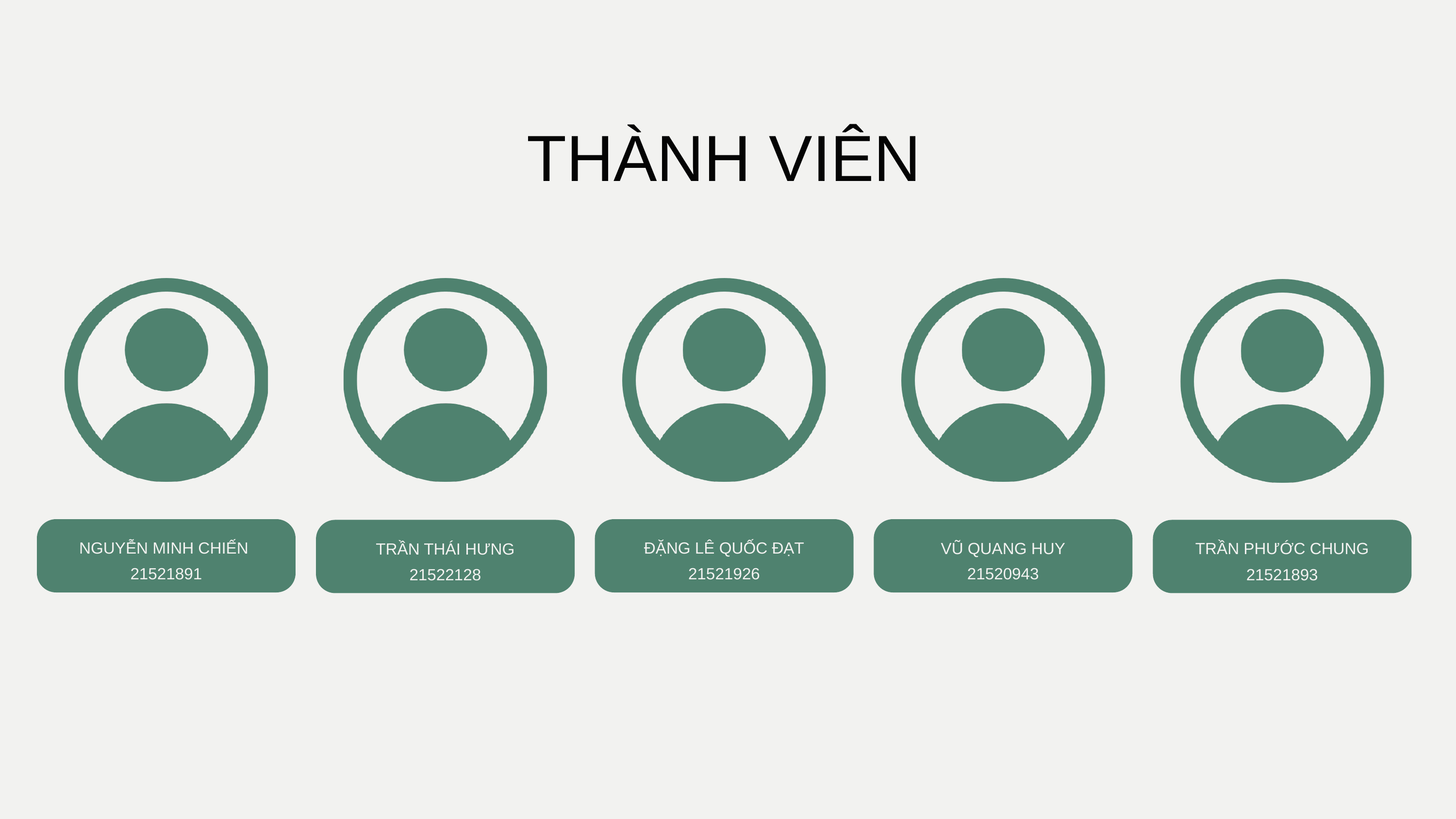

THÀNH VIÊN
THÀNH VIÊN

NGUYỄN MINH CHIẾN
ĐẶNG LÊ QUỐC ĐẠT
VŨ QUANG HUY
TRẦN PHƯỚC CHUNG
TRẦN THÁI HƯNG
21521891
21521926
21520943
21522128
21521893